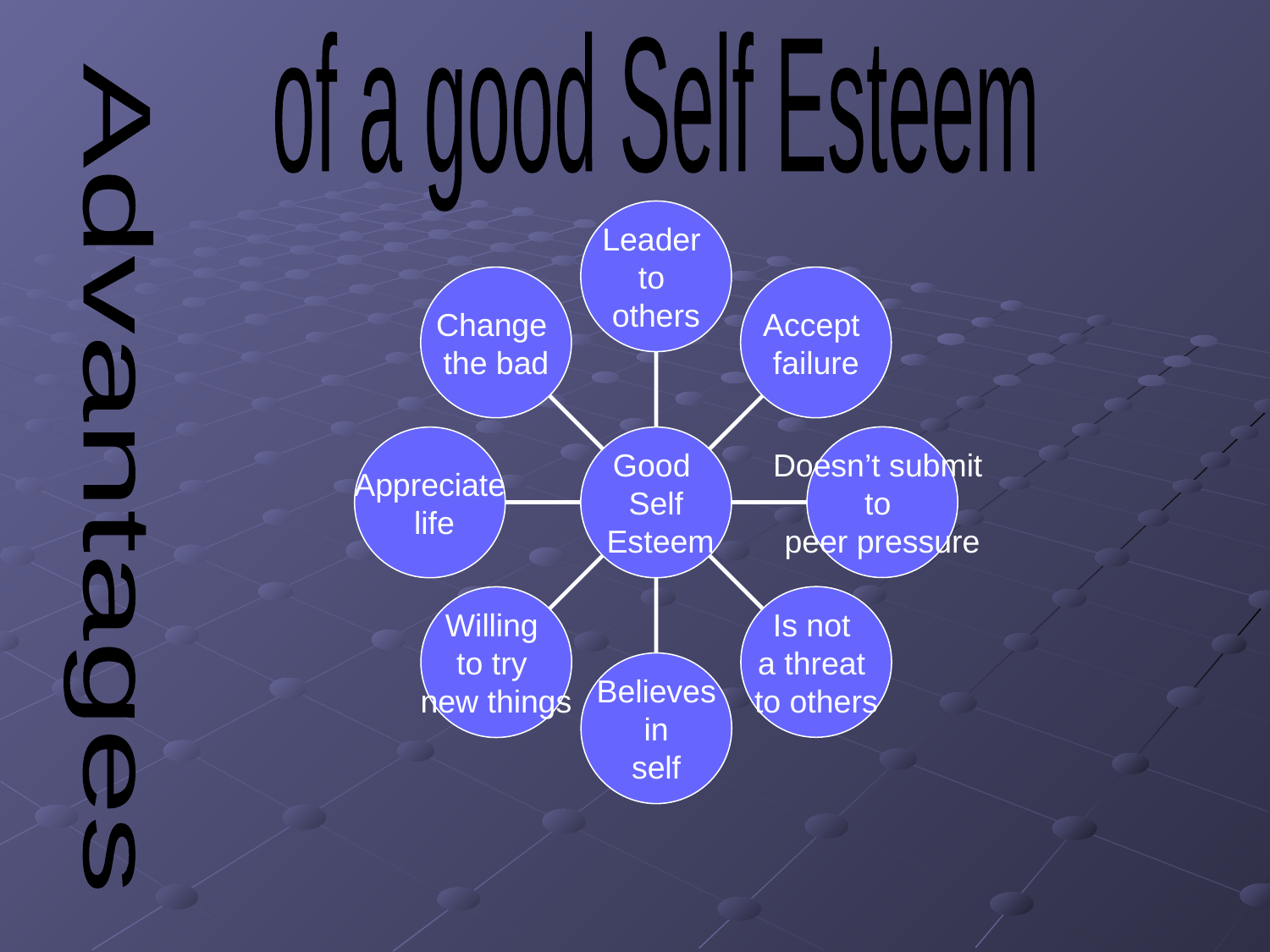

of a good Self Esteem
Leader
to
others
Change
the bad
Accept
failure

Doesn’t submit
to
peer pressure
Appreciate
 life
Good
Self
 Esteem

Is not
a threat
to others
Willing
to try
new things
Believes
 in
self

Advantages